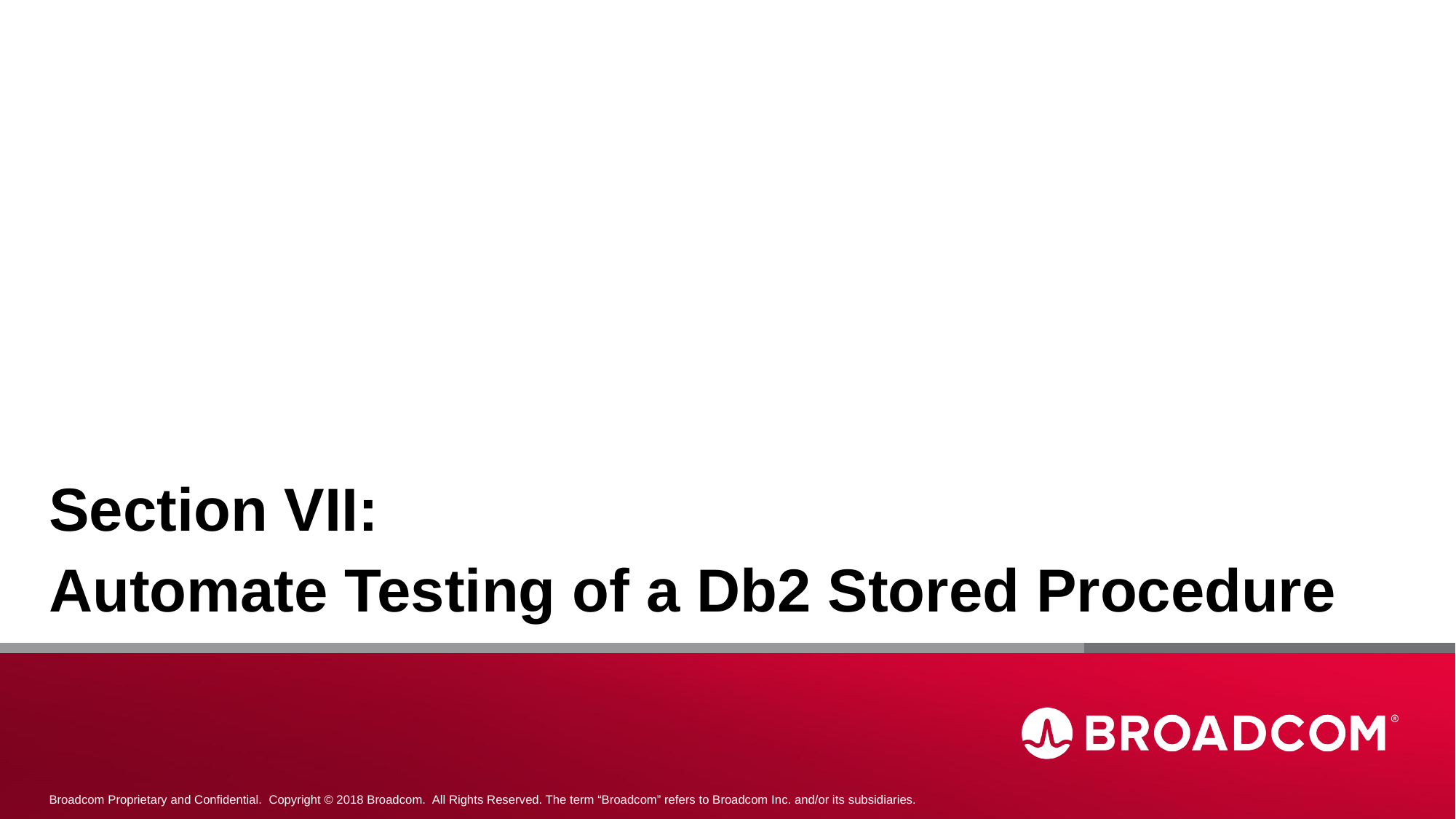

Section VII:
Automate Testing of a Db2 Stored Procedure